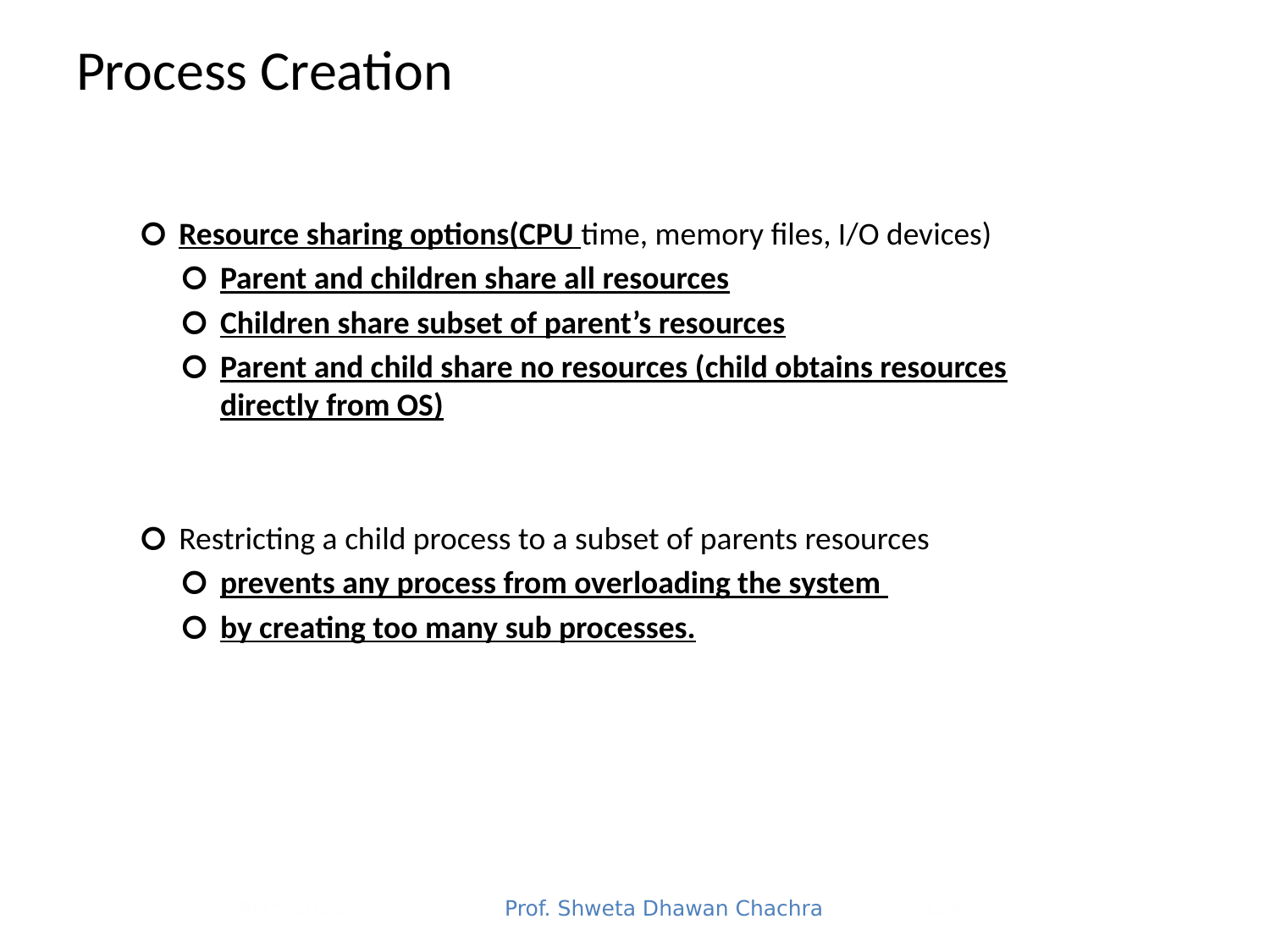

# Process Creation

Resource sharing options(CPU time, memory files, I/O devices)
Parent and children share all resources
Children share subset of parent’s resources
Parent and child share no resources (child obtains resources directly from OS)

Restricting a child process to a subset of parents resources
prevents any process from overloading the system
by creating too many sub processes.

9/15/2022
Prof. Shweta Dhawan Chachra
124